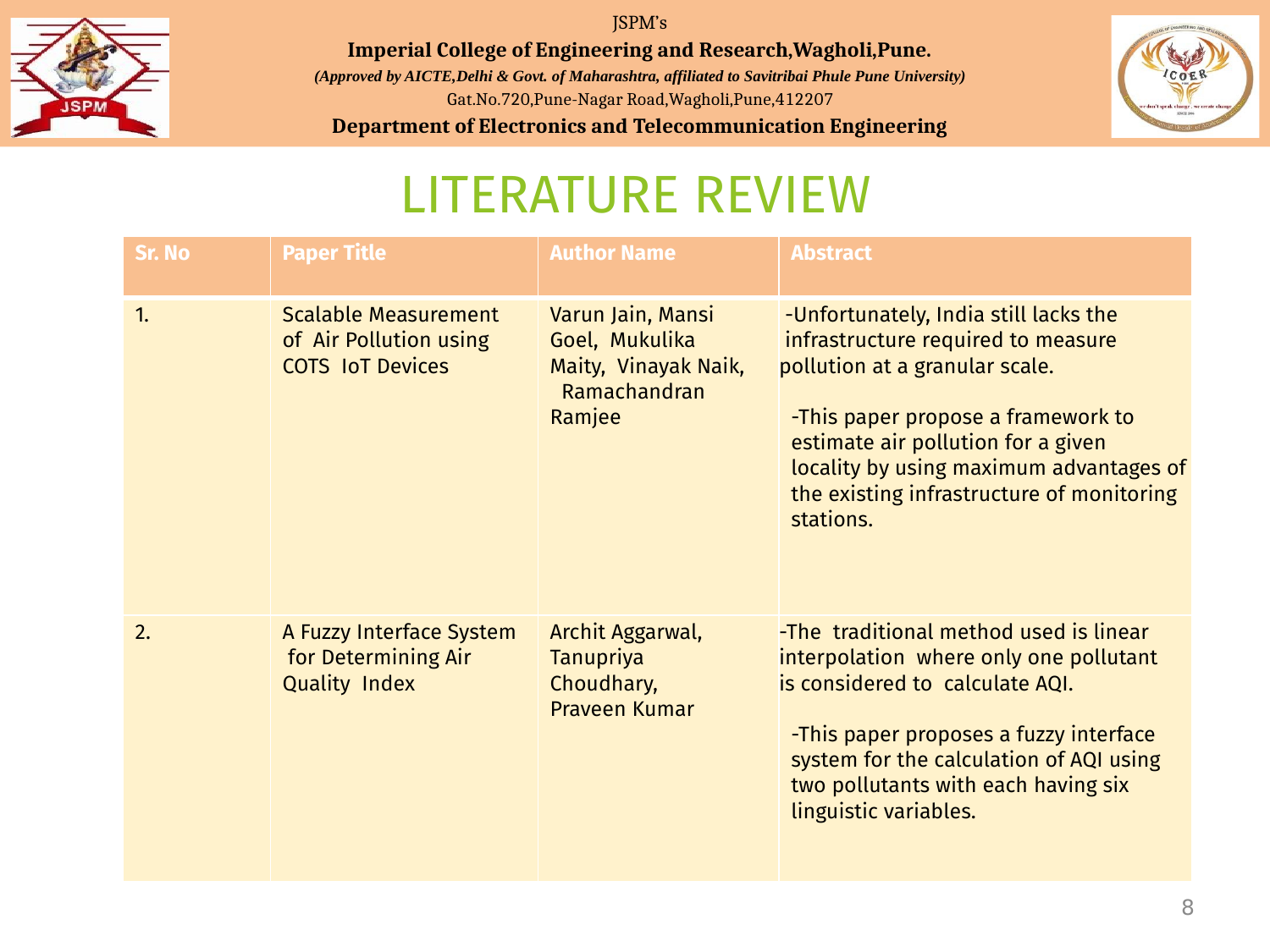

JSPM’s
Imperial College of Engineering and Research,Wagholi,Pune.
(Approved by AICTE,Delhi & Govt. of Maharashtra, affiliated to Savitribai Phule Pune University)
Gat.No.720,Pune-Nagar Road,Wagholi,Pune,412207
Department of Electronics and Telecommunication Engineering
JSPM’s
Imperial College of Engineering and Research,Wagholi,Pune.
(Approved by AICTE,Delhi & Govt. of Maharashtra, affiliated to Savitribai Phule Pune University)
Gat.No.720,Pune-Nagar Road,Wagholi,Pune,412207
Department of Electronics and Telecommunication Engineering

LITERATURE REVIEW
| Sr. No | Paper Title | Author Name | Abstract |
| --- | --- | --- | --- |
| 1. | Scalable Measurement of Air Pollution using COTS IoT Devices | Varun Jain, Mansi Goel, Mukulika Maity, Vinayak Naik, Ramachandran Ramjee | -Unfortunately, India still lacks the infrastructure required to measure pollution at a granular scale. -This paper propose a framework to estimate air pollution for a given locality by using maximum advantages of the existing infrastructure of monitoring stations. |
| 2. | A Fuzzy Interface System for Determining Air Quality Index | Archit Aggarwal, Tanupriya Choudhary, Praveen Kumar | -The traditional method used is linear interpolation where only one pollutant is considered to calculate AQI. -This paper proposes a fuzzy interface system for the calculation of AQI using two pollutants with each having six linguistic variables. |
8